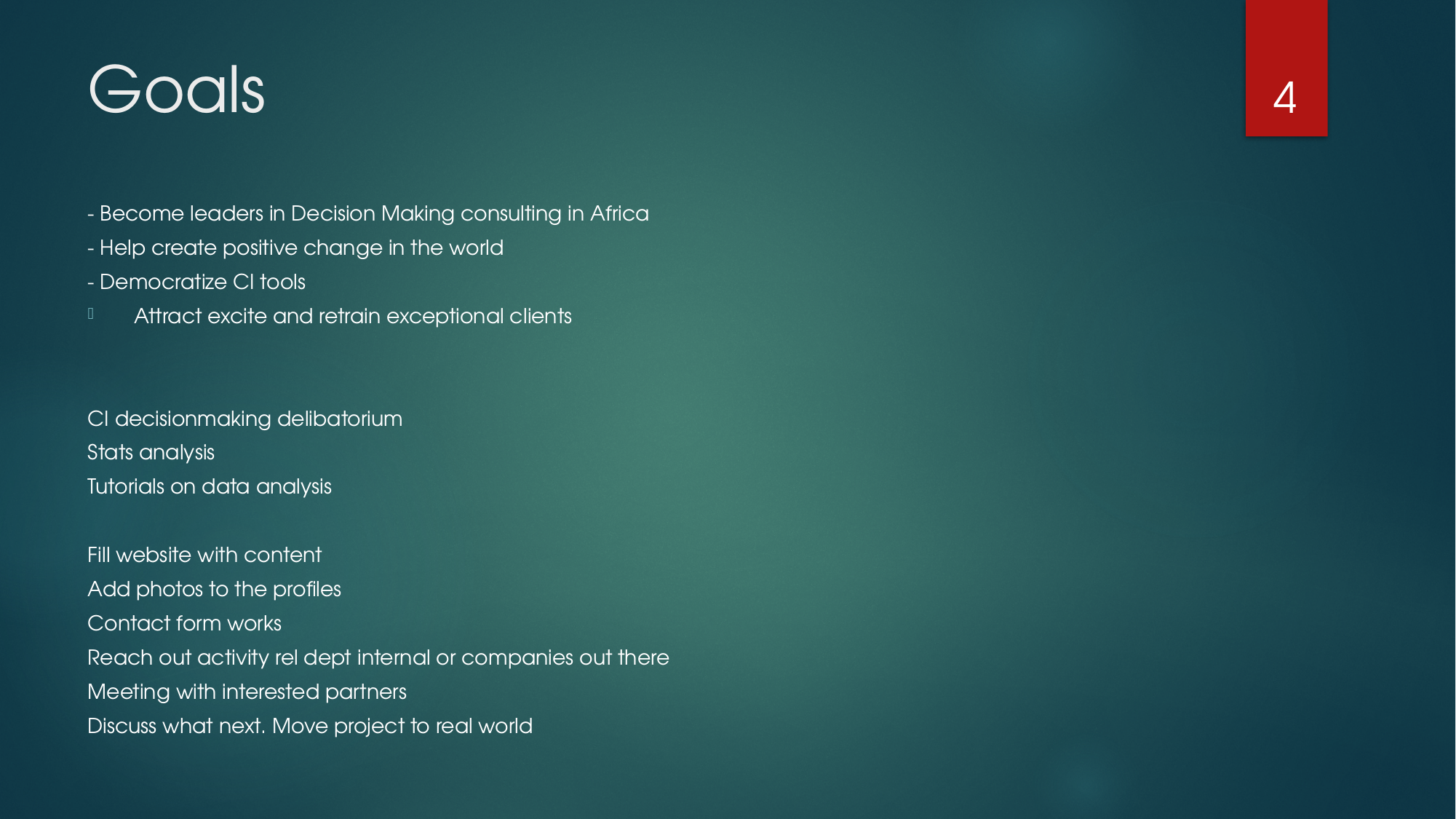

4
# Goals
- Become leaders in Decision Making consulting in Africa
- Help create positive change in the world
- Democratize CI tools
Attract excite and retrain exceptional clients

CI decisionmaking delibatorium
Stats analysis
Tutorials on data analysis

Fill website with content
Add photos to the profiles
Contact form works
Reach out activity rel dept internal or companies out there
Meeting with interested partners
Discuss what next. Move project to real world